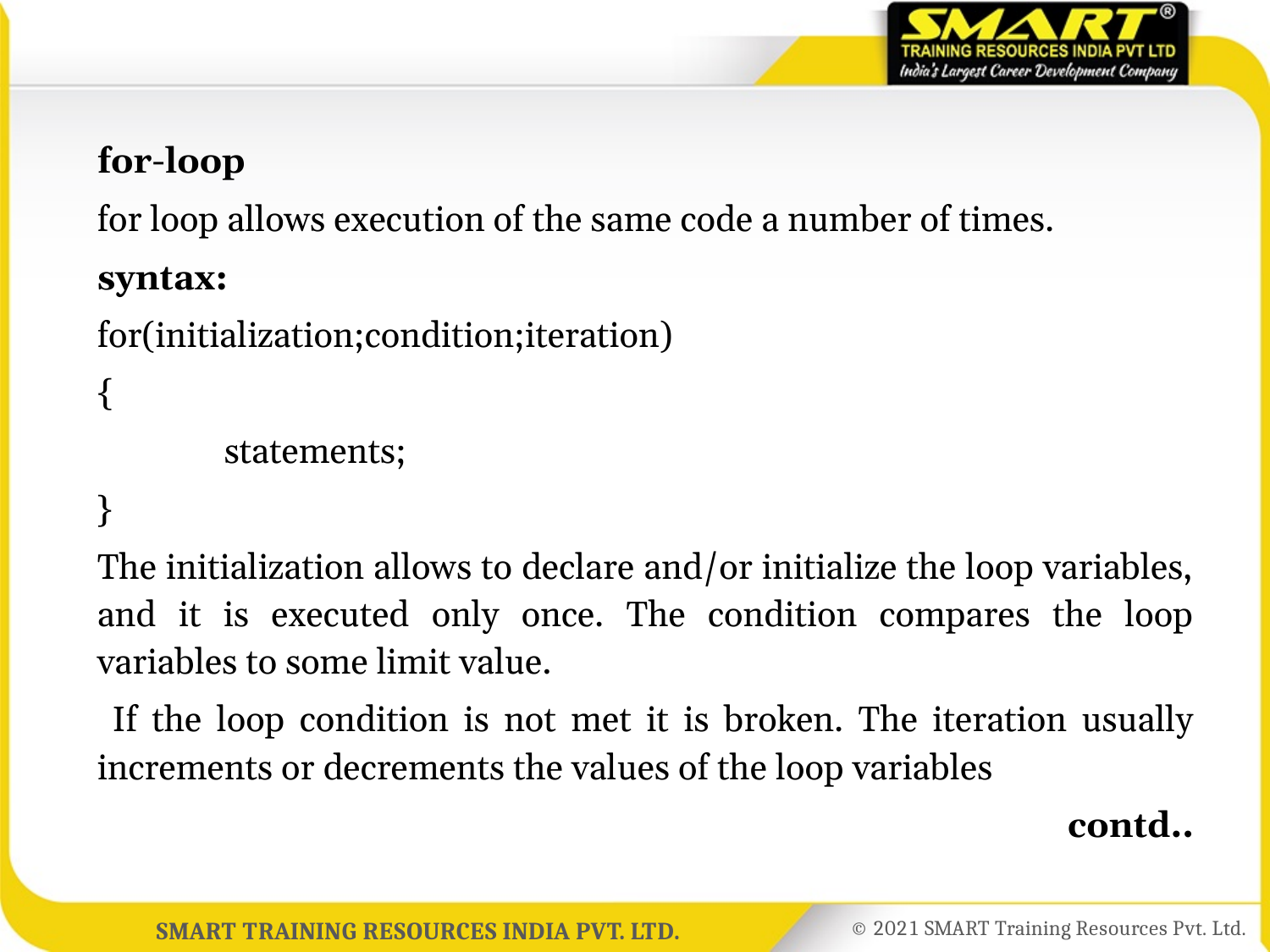

for-loop
for loop allows execution of the same code a number of times.
syntax:
for(initialization;condition;iteration)
{
	statements;
}
The initialization allows to declare and/or initialize the loop variables, and it is executed only once. The condition compares the loop variables to some limit value.
 If the loop condition is not met it is broken. The iteration usually increments or decrements the values of the loop variables
contd..